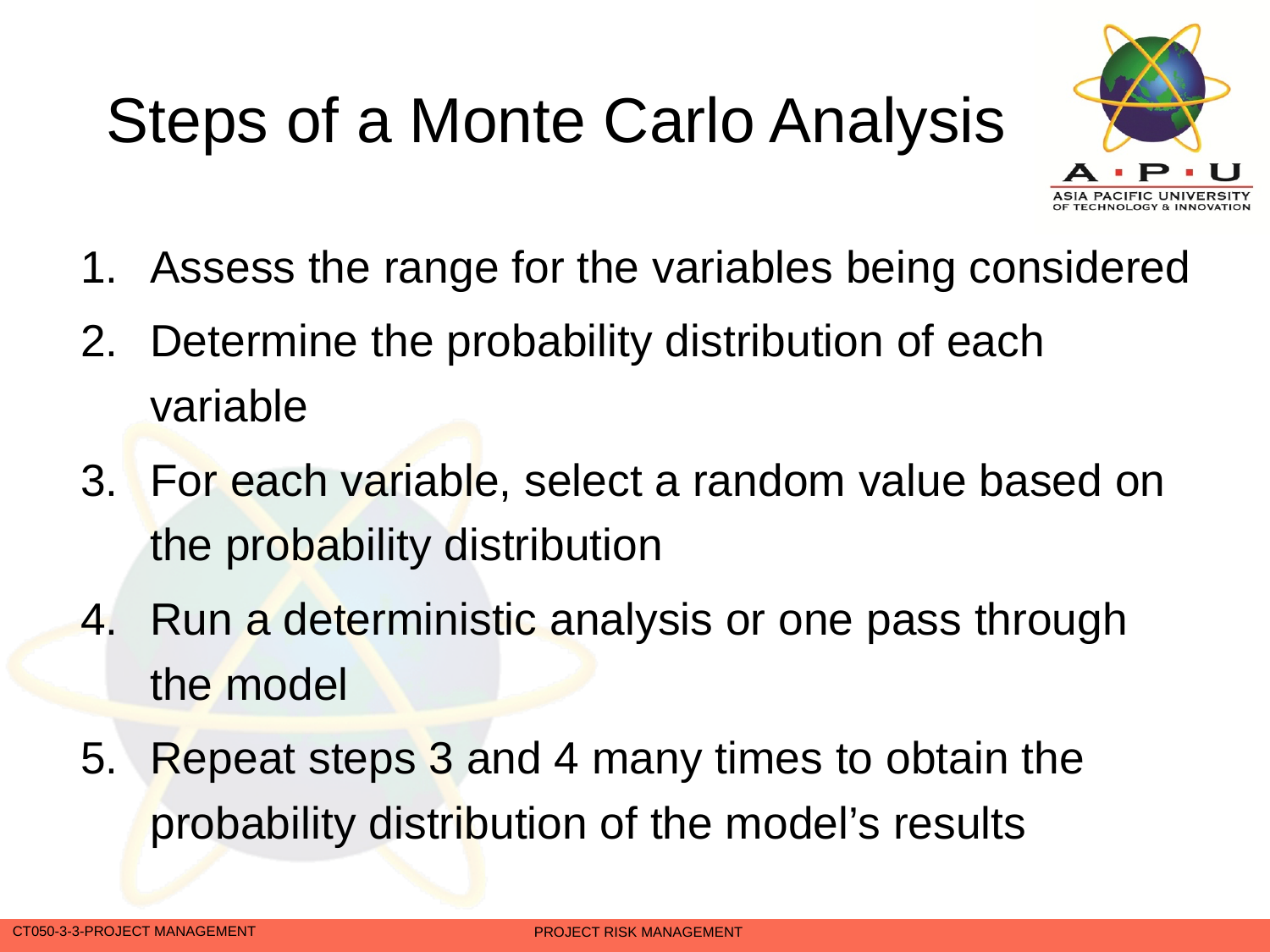

# Steps of a Monte Carlo Analysis
Assess the range for the variables being considered
Determine the probability distribution of each variable
For each variable, select a random value based on the probability distribution
Run a deterministic analysis or one pass through the model
Repeat steps 3 and 4 many times to obtain the probability distribution of the model’s results